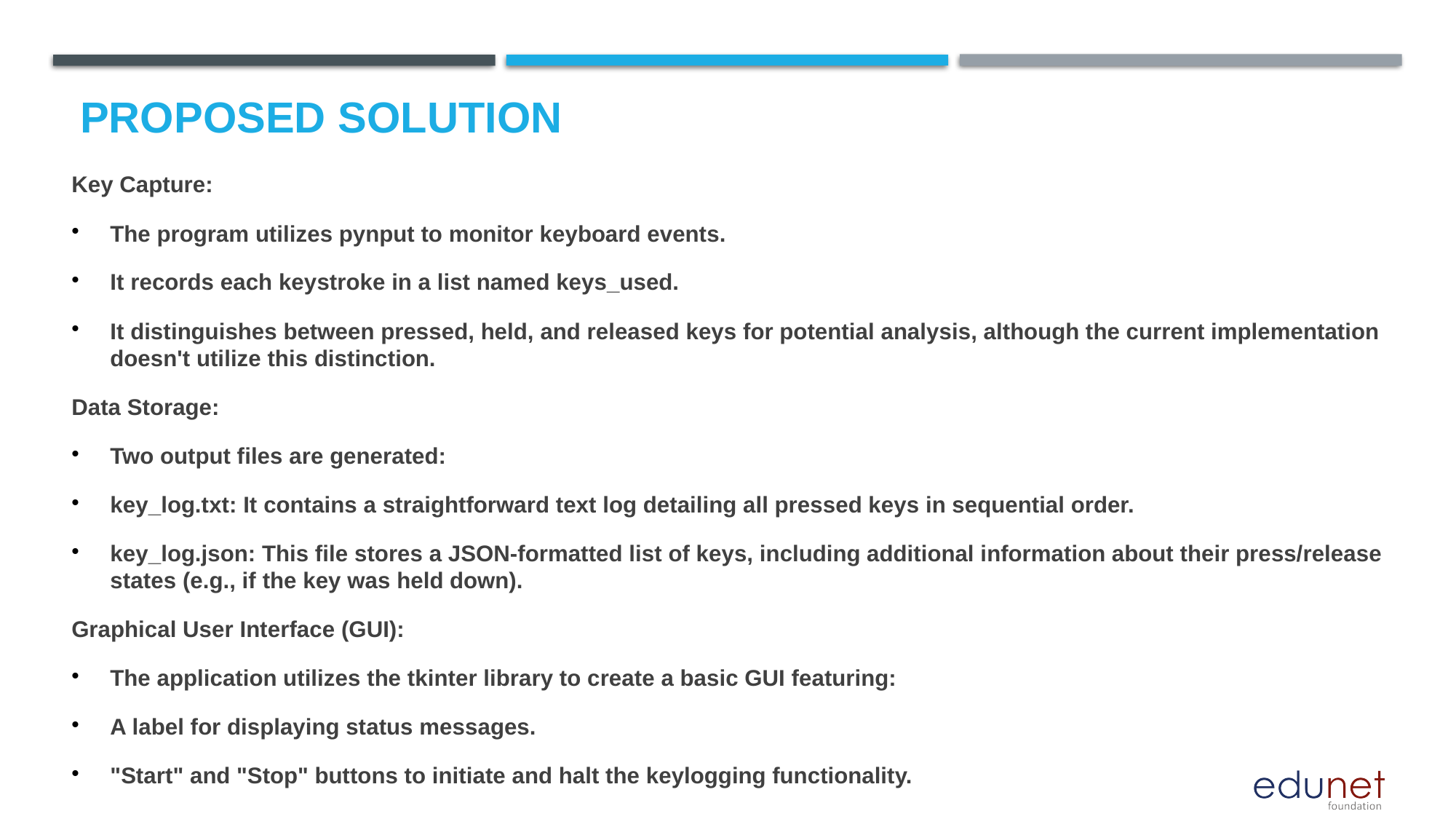

Proposed Solution
Key Capture:
The program utilizes pynput to monitor keyboard events.
It records each keystroke in a list named keys_used.
It distinguishes between pressed, held, and released keys for potential analysis, although the current implementation doesn't utilize this distinction.
Data Storage:
Two output files are generated:
key_log.txt: It contains a straightforward text log detailing all pressed keys in sequential order.
key_log.json: This file stores a JSON-formatted list of keys, including additional information about their press/release states (e.g., if the key was held down).
Graphical User Interface (GUI):
The application utilizes the tkinter library to create a basic GUI featuring:
A label for displaying status messages.
"Start" and "Stop" buttons to initiate and halt the keylogging functionality.